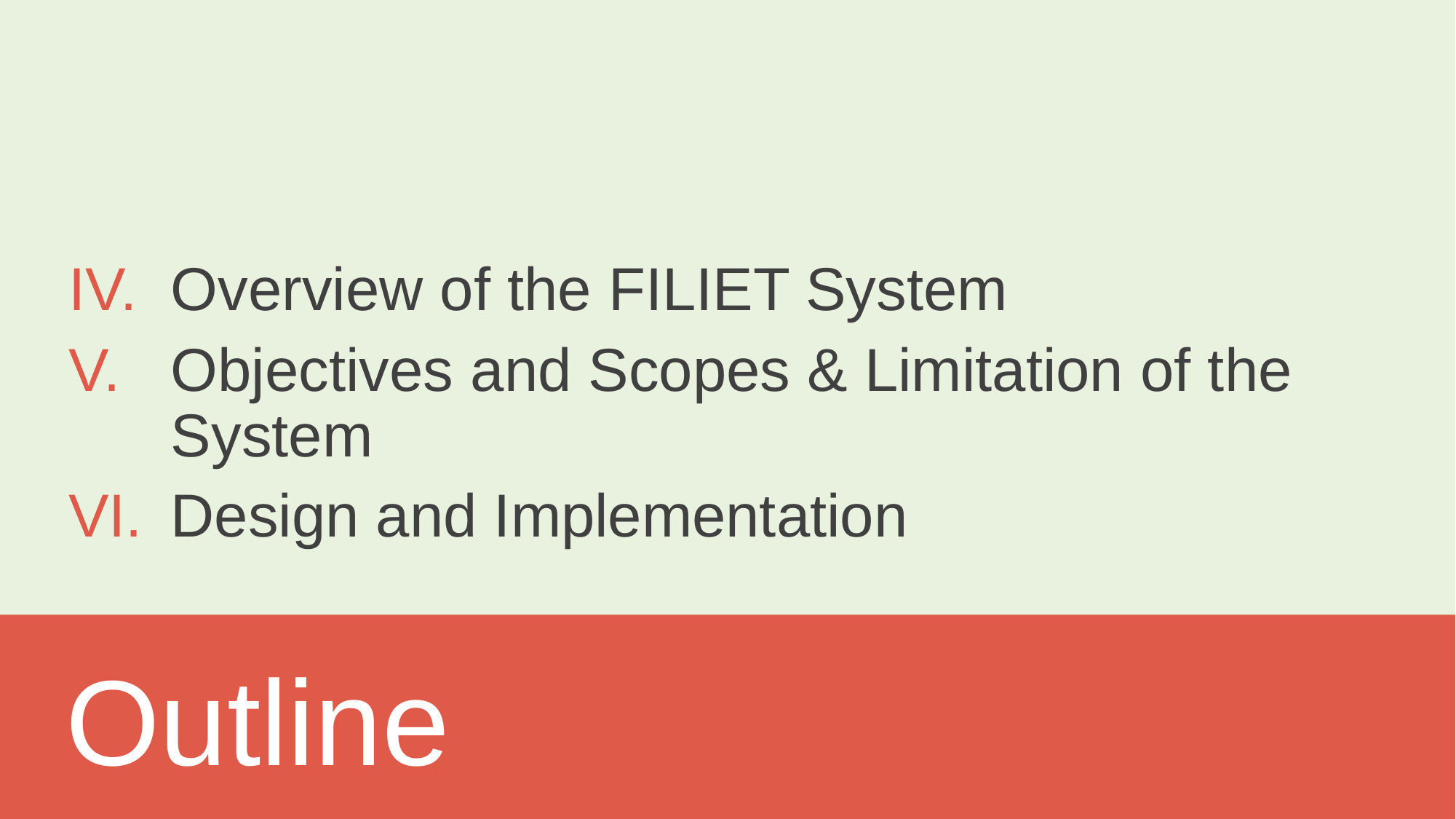

Overview of the FILIET System
Objectives and Scopes & Limitation of the System
Design and Implementation
  Outline